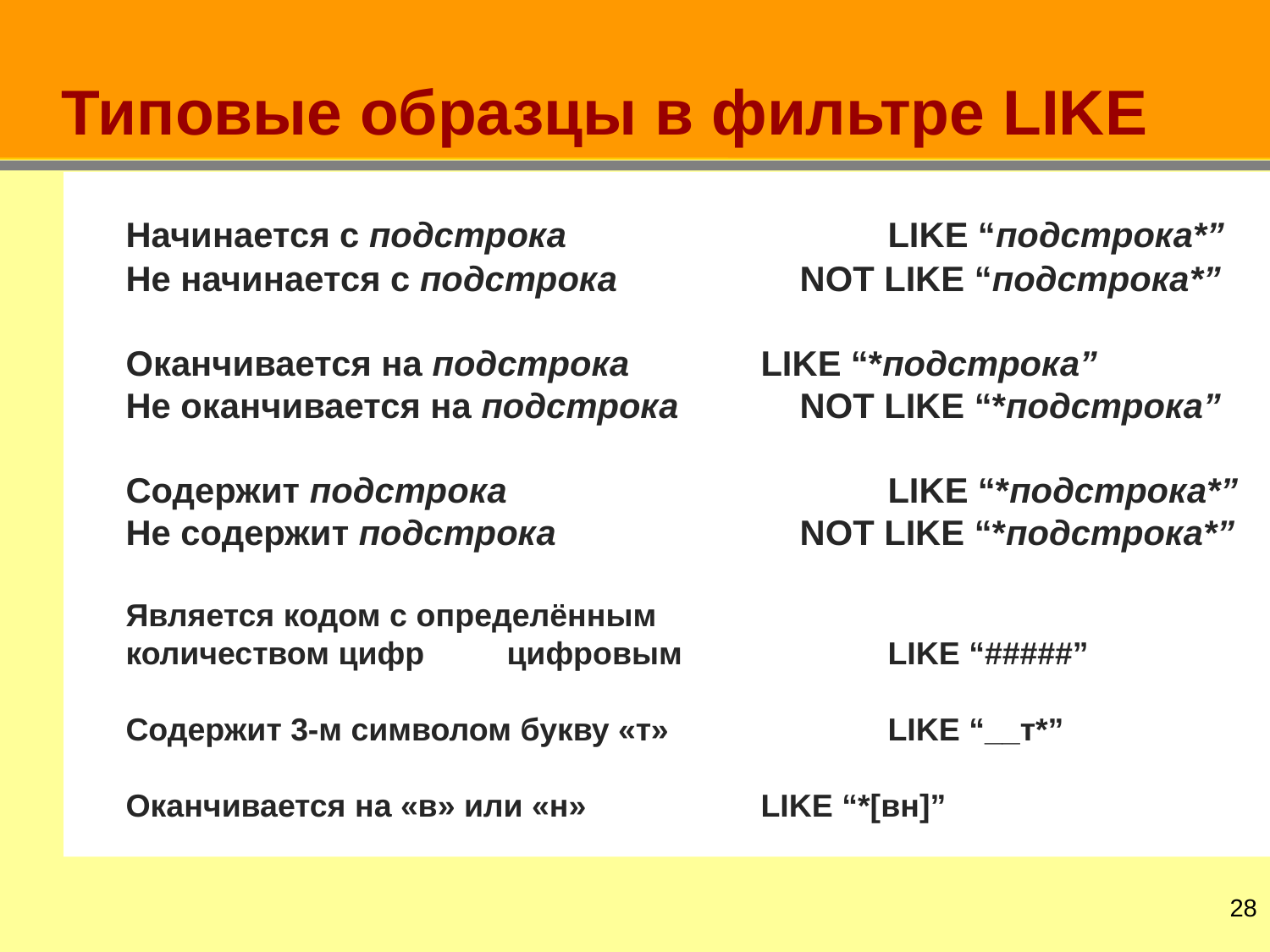

# Типовые образцы в фильтре LIKE
Начинается с подстрока 			LIKE “подстрока*”
Не начинается с подстрока  	    NOT LIKE “подстрока*”

Оканчивается на подстрока		LIKE “*подстрока”
Не оканчивается на подстрока	    NOT LIKE “*подстрока”

Содержит подстрока			LIKE “*подстрока*”
Не содержит подстрока		    NOT LIKE “*подстрока*”

Является кодом c определённым
количеством цифр	цифровым		LIKE “#####”

Содержит 3-м символом букву «т»		LIKE “__т*”

Оканчивается на «в» или «н»		LIKE “*[вн]”
28